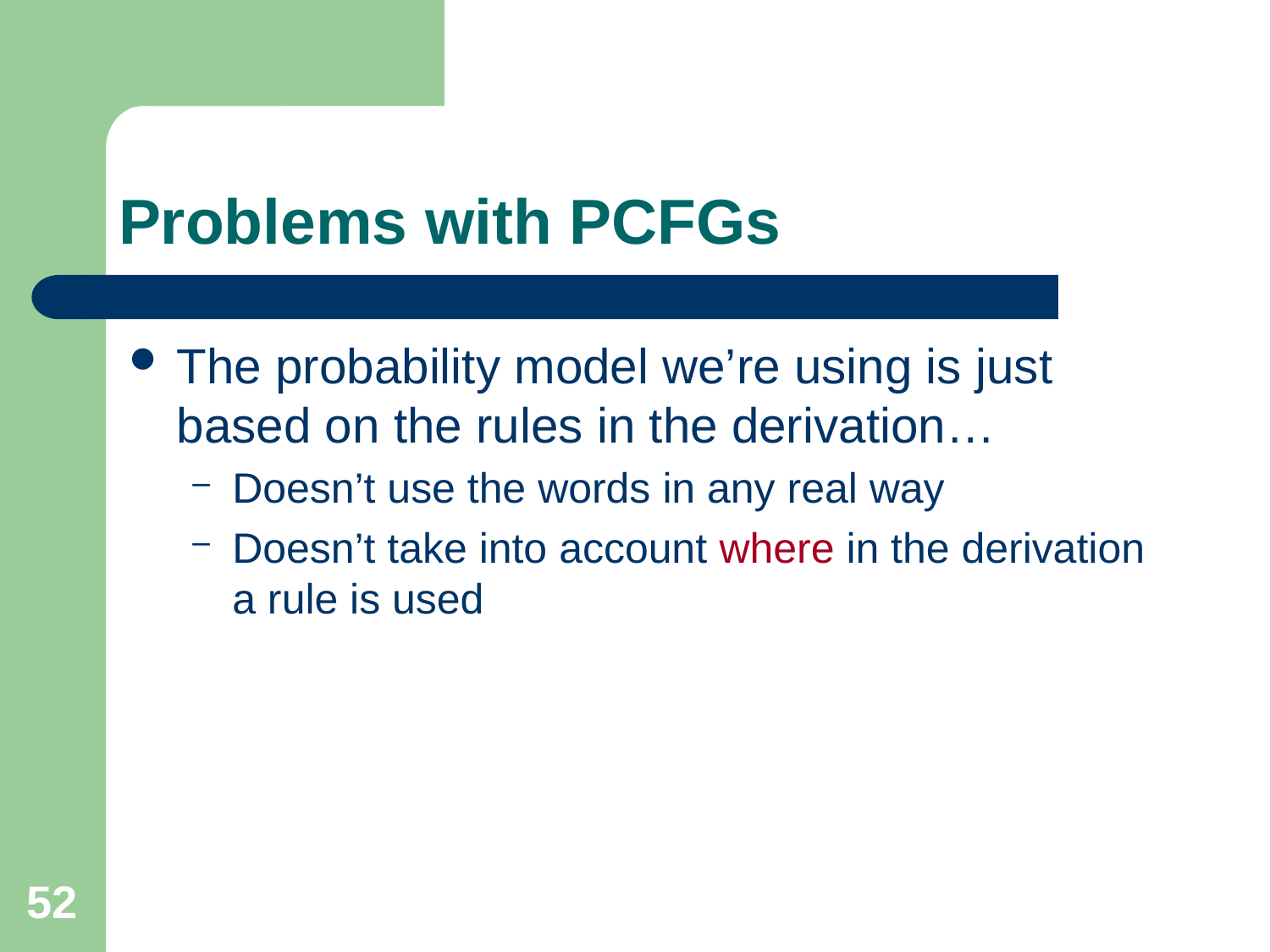

# Problems with PCFGs
The probability model we’re using is just based on the rules in the derivation…
Doesn’t use the words in any real way
Doesn’t take into account where in the derivation a rule is used
52